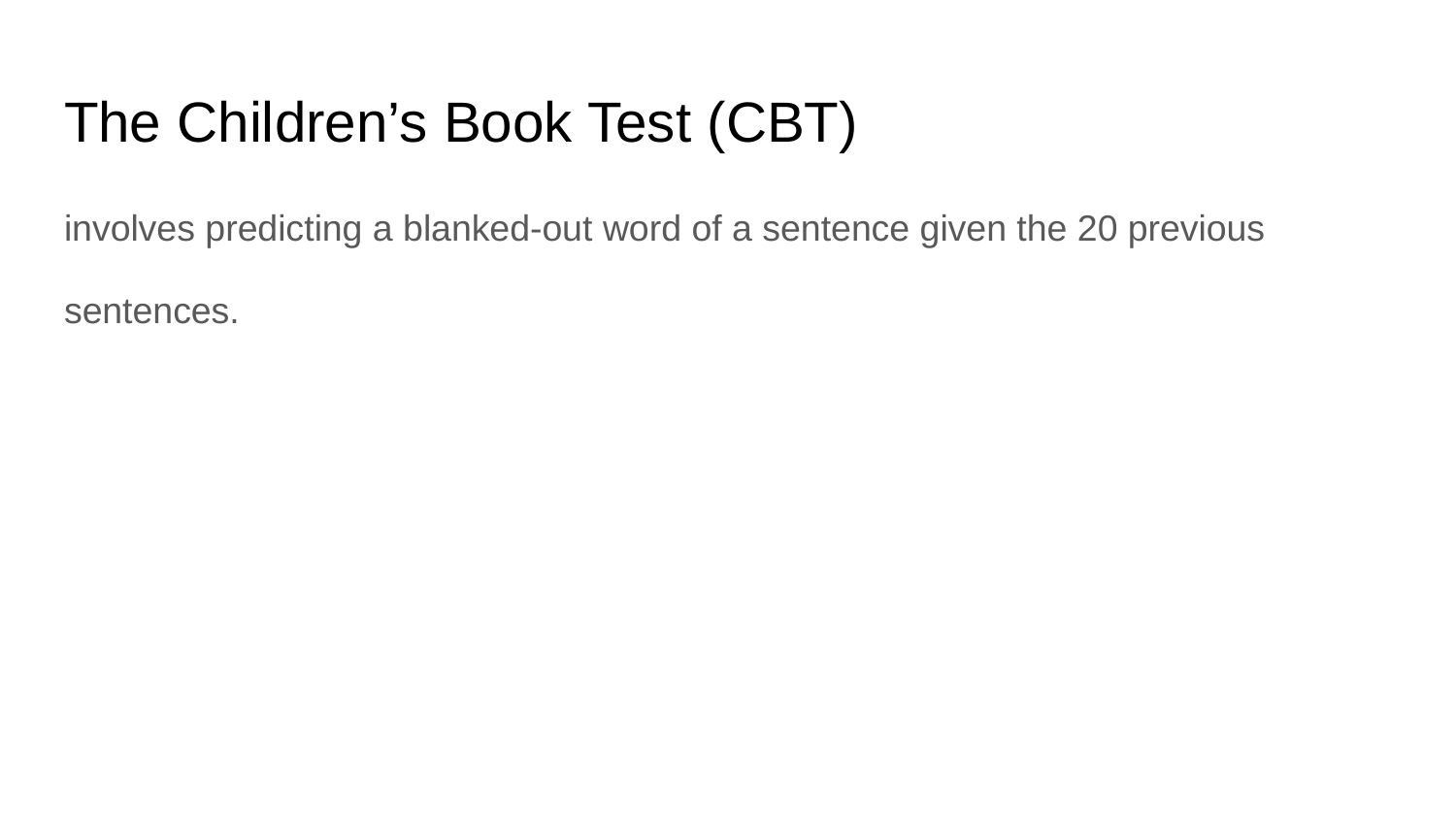

# The Children’s Book Test (CBT)
involves predicting a blanked-out word of a sentence given the 20 previous
sentences.